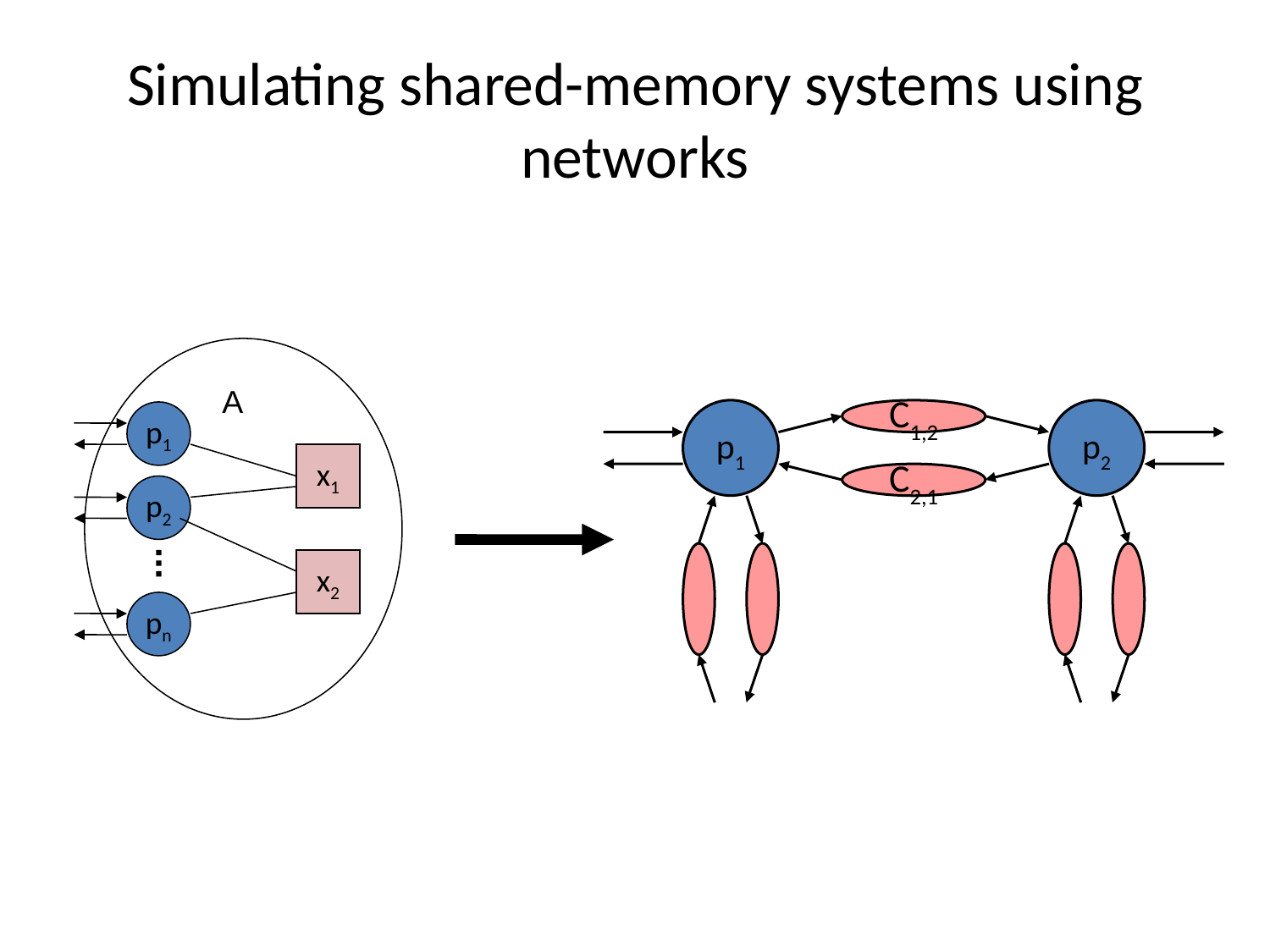

# Simulating shared-memory systems using networks

p1

x1
p2

x2
pn

A

p1
C1,2
p2

C2,1